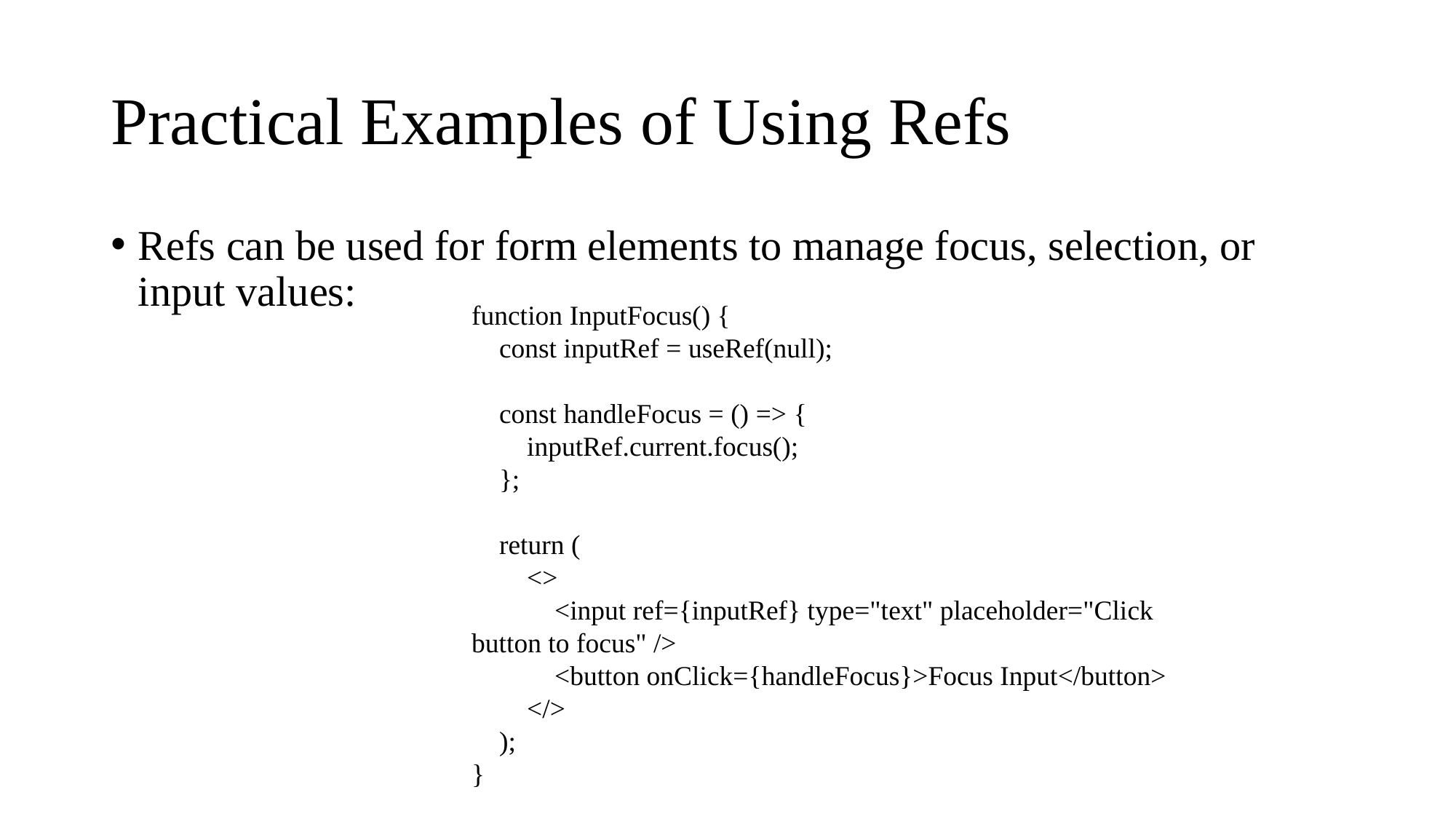

# Practical Examples of Using Refs
Refs can be used for form elements to manage focus, selection, or input values:
function InputFocus() {
    const inputRef = useRef(null);

    const handleFocus = () => {
        inputRef.current.focus();
    };

    return (
        <>
            <input ref={inputRef} type="text" placeholder="Click button to focus" />
            <button onClick={handleFocus}>Focus Input</button>
        </>
    );
}